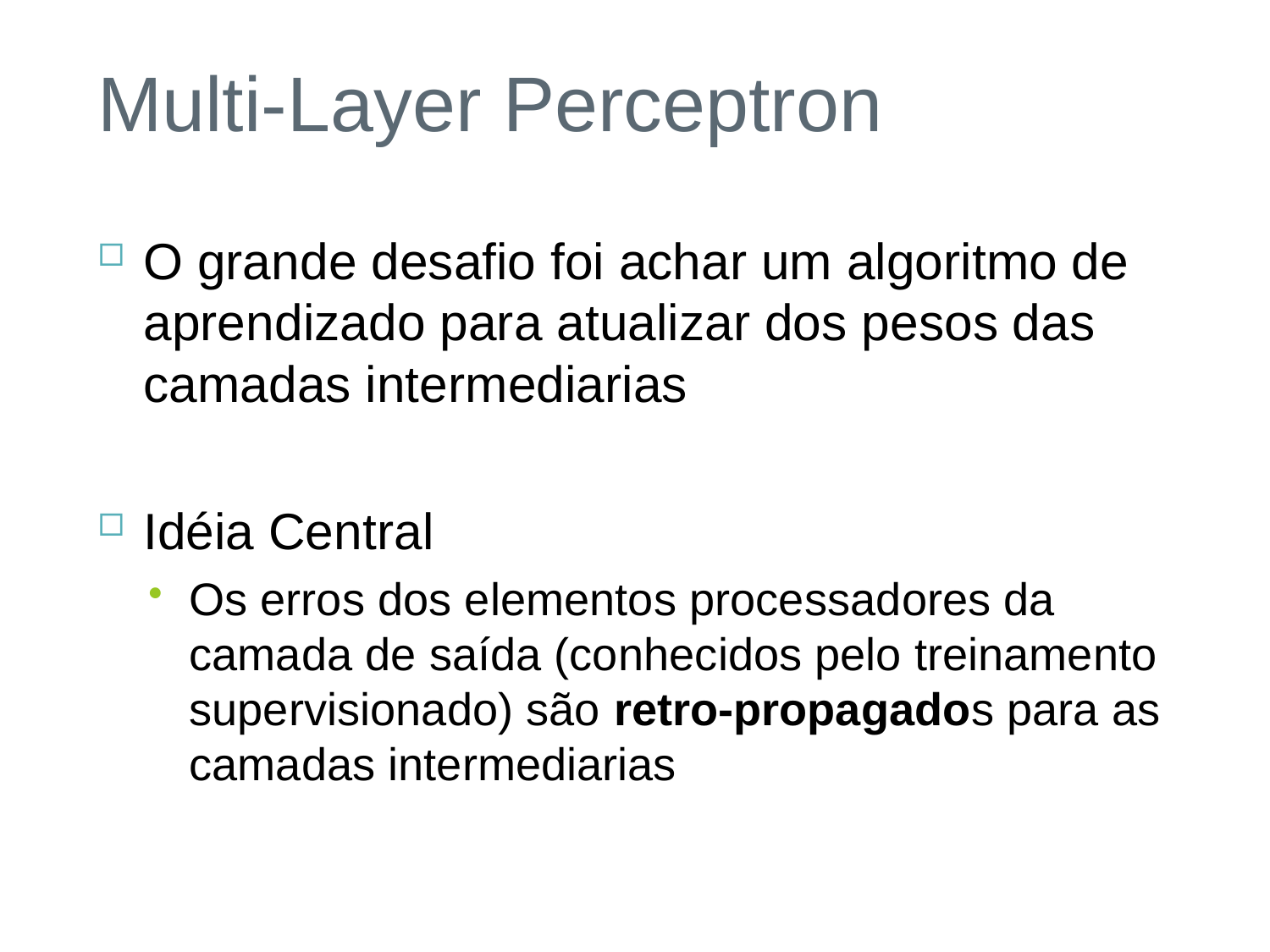

Multi-Layer Perceptron
O grande desafio foi achar um algoritmo de aprendizado para atualizar dos pesos das camadas intermediarias

Idéia Central
Os erros dos elementos processadores da camada de saída (conhecidos pelo treinamento supervisionado) são retro-propagados para as camadas intermediarias